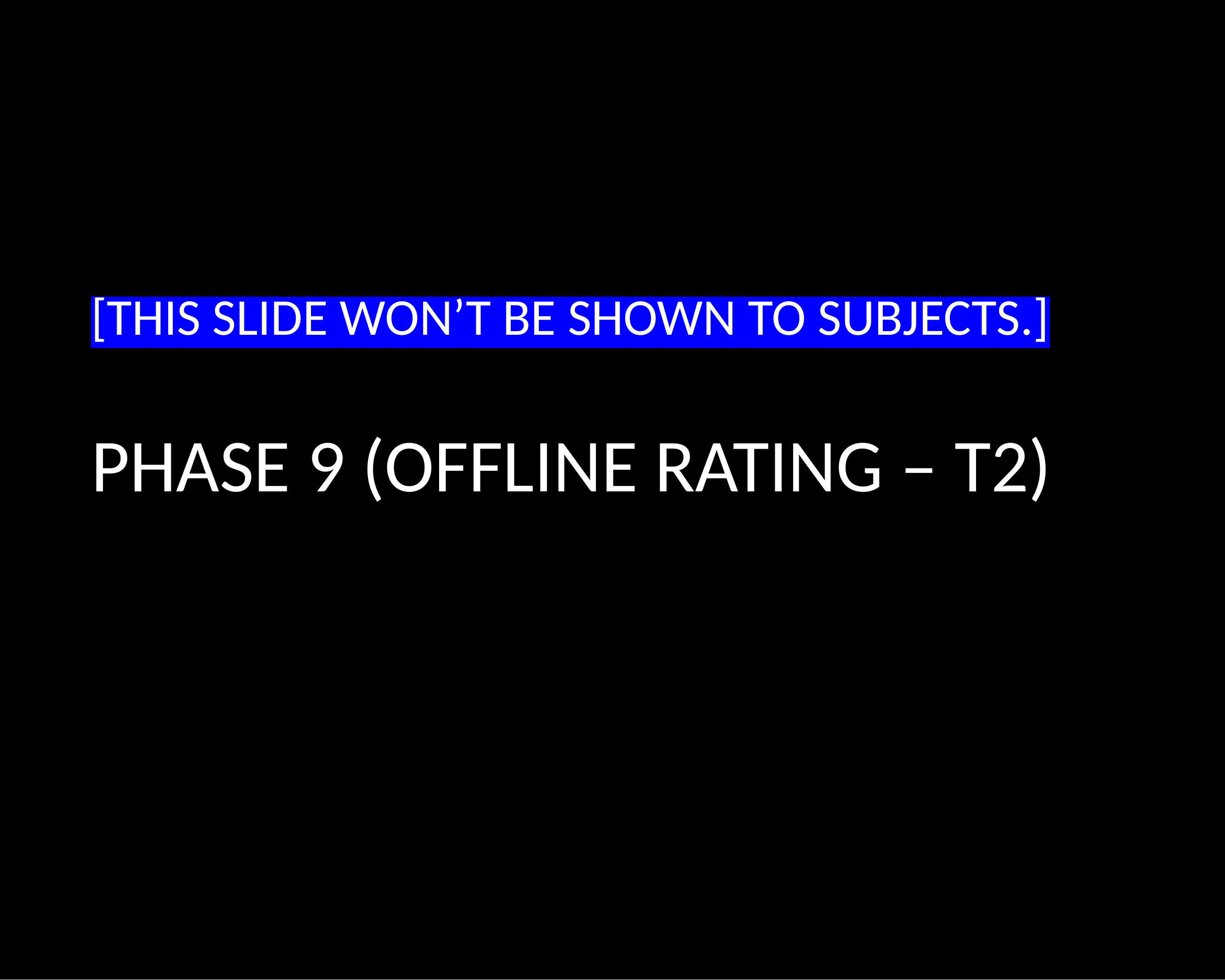

[THIS SLIDE WON’T BE SHOWN TO SUBJECTS.]
# PHASE 9 (OFFLINE RATING – T2)